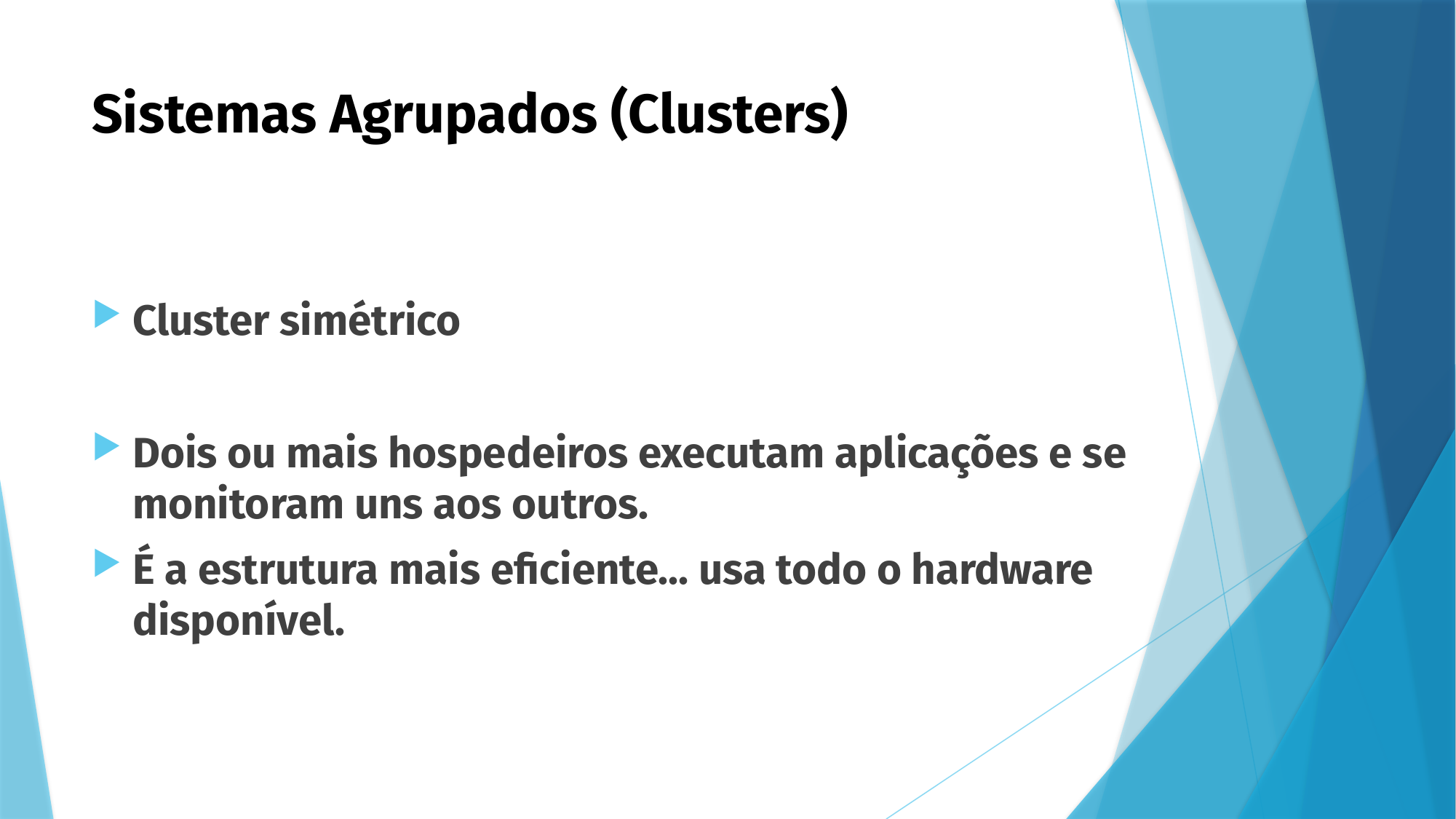

# Sistemas Agrupados (Clusters)
Cluster simétrico

Dois ou mais hospedeiros executam aplicações e se monitoram uns aos outros.
É a estrutura mais eficiente... usa todo o hardware disponível.